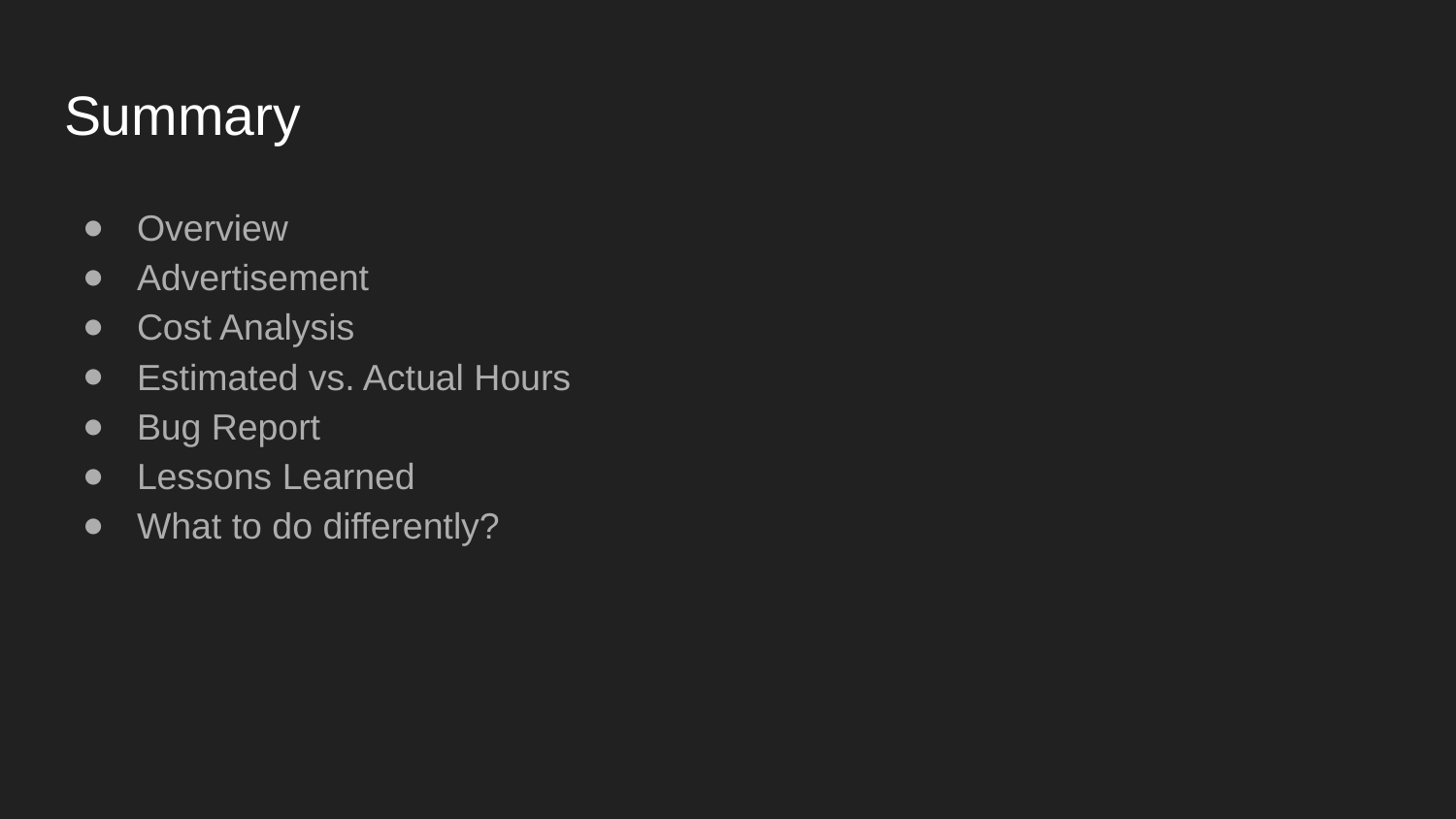

# Summary
Overview
Advertisement
Cost Analysis
Estimated vs. Actual Hours
Bug Report
Lessons Learned
What to do differently?